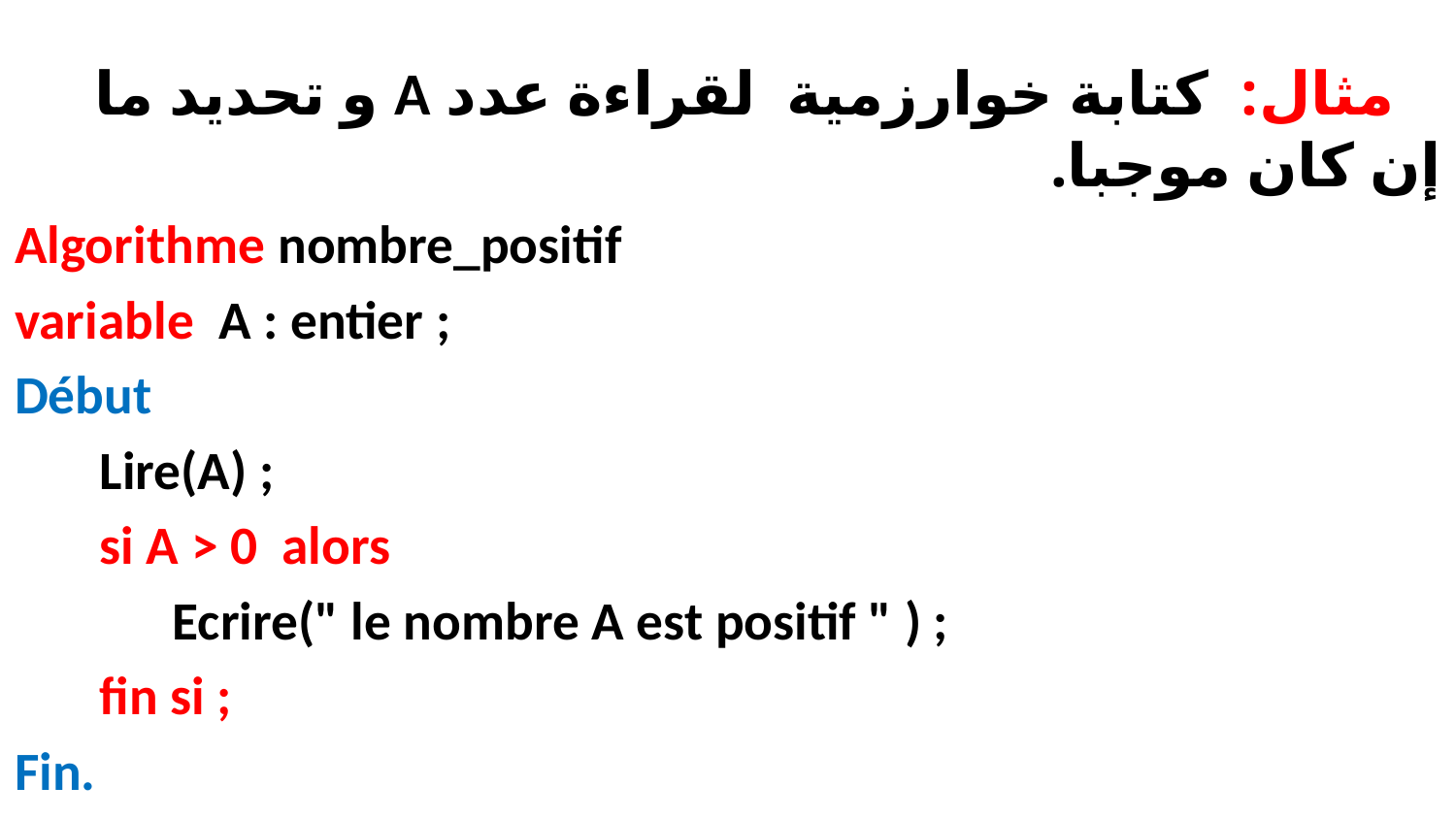

مثال:  كتابة خوارزمية  لقراءة عدد A و تحديد ما إن كان موجبا.
Algorithme nombre_positif
variable  A : entier ;
Début
       Lire(A) ;
       si A > 0  alors
             Ecrire(" le nombre A est positif " ) ;
       fin si ;
Fin.